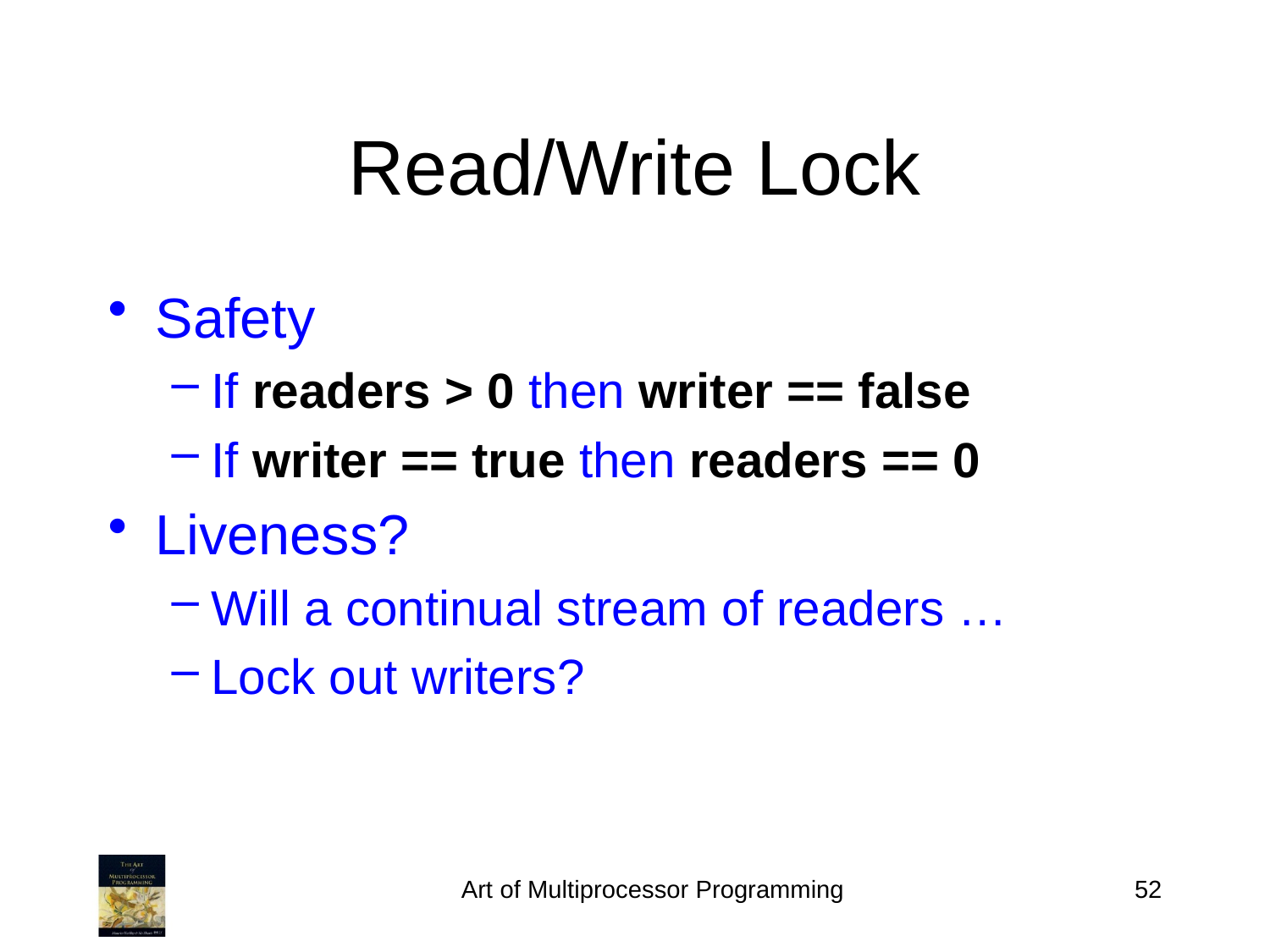

Read/Write Lock
Safety
If readers > 0 then writer == false
If writer == true then readers == 0
Liveness?
Will a continual stream of readers …
Lock out writers?
Art of Multiprocessor Programming
52